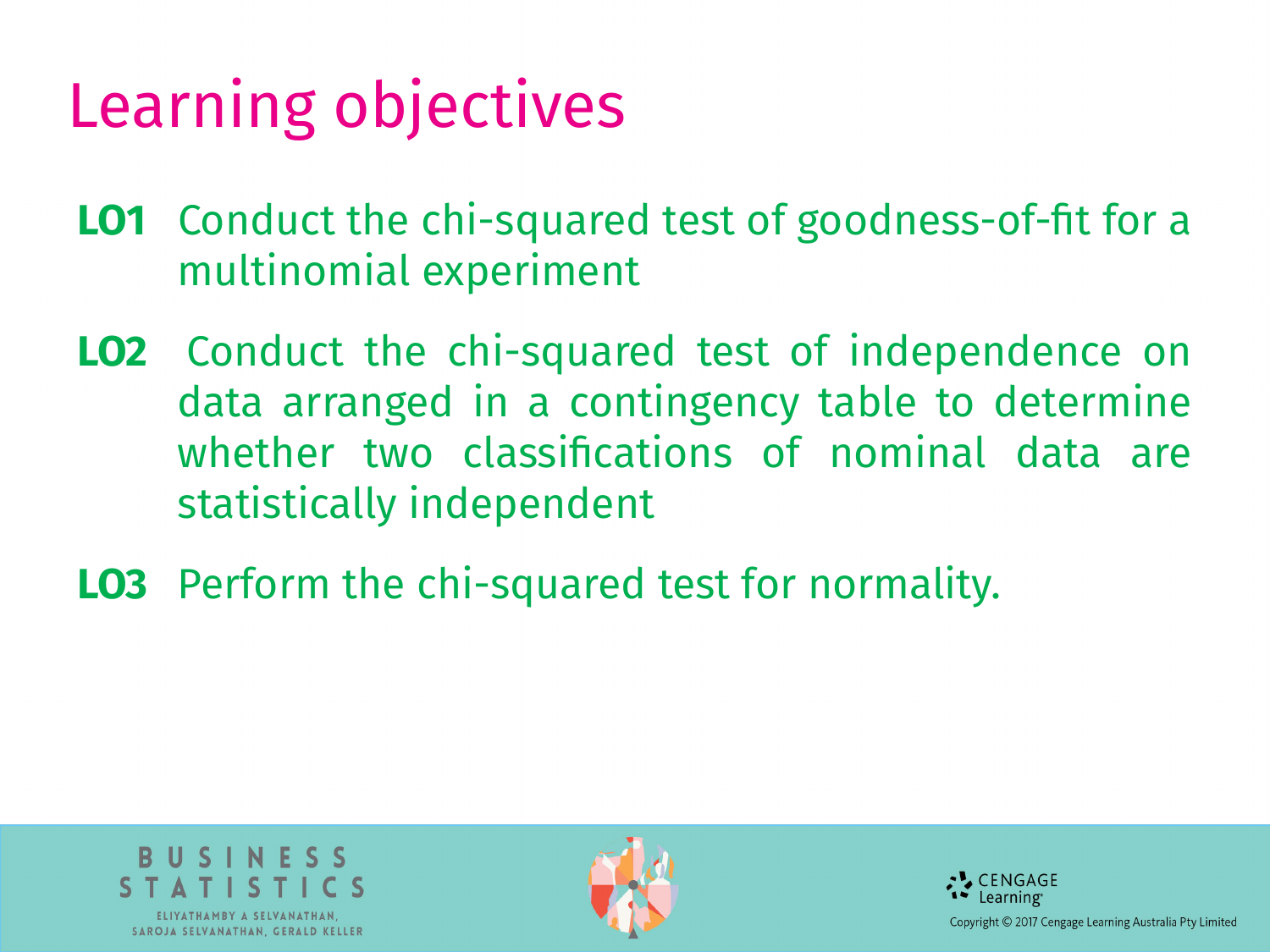

# Learning objectives
LO1 	Conduct the chi-squared test of goodness-of-fit for a multinomial experiment
LO2 	Conduct the chi-squared test of independence on data arranged in a contingency table to determine whether two classifications of nominal data are statistically independent
LO3 	Perform the chi-squared test for normality.